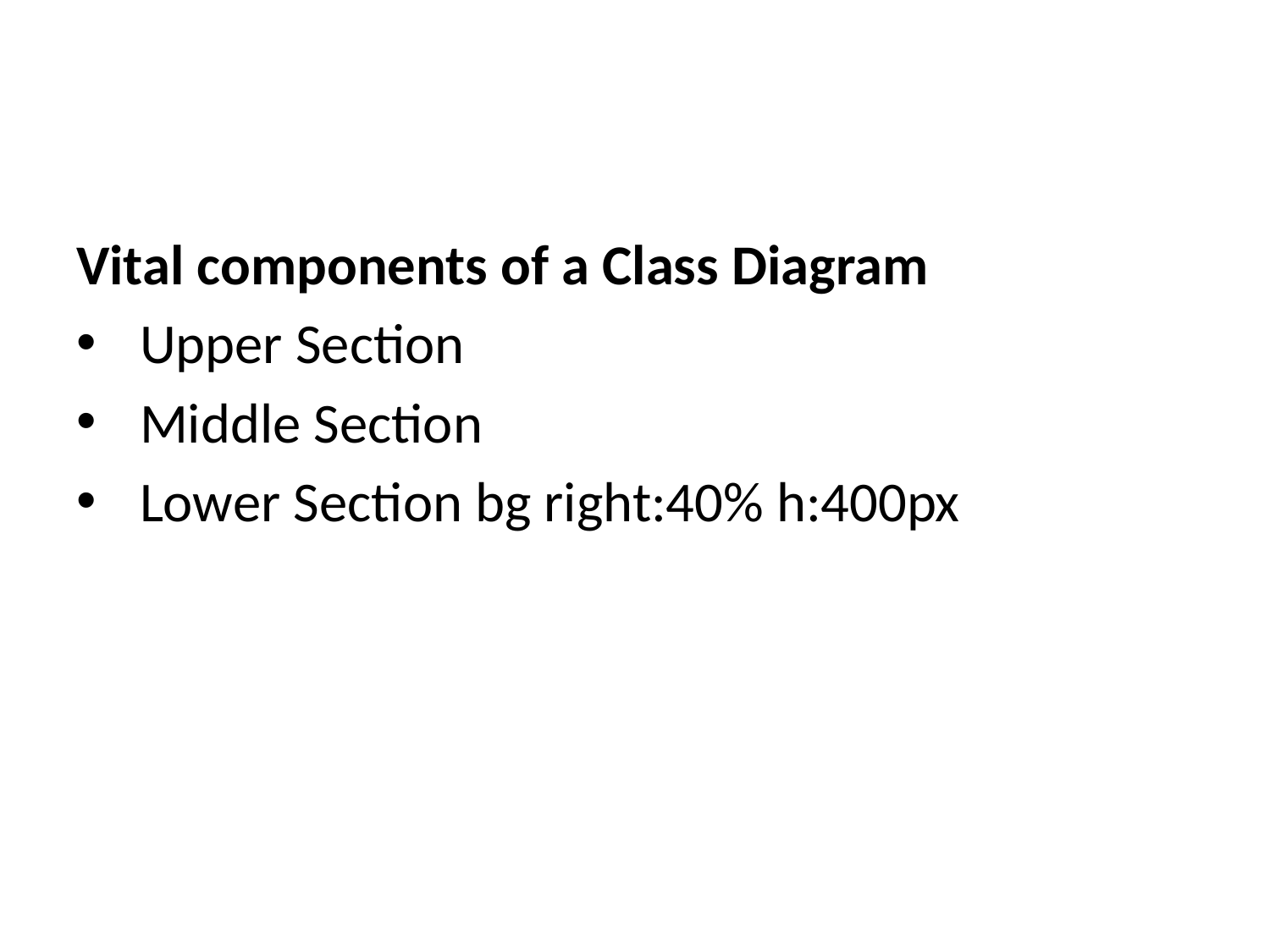

Vital components of a Class Diagram
Upper Section
Middle Section
Lower Section bg right:40% h:400px